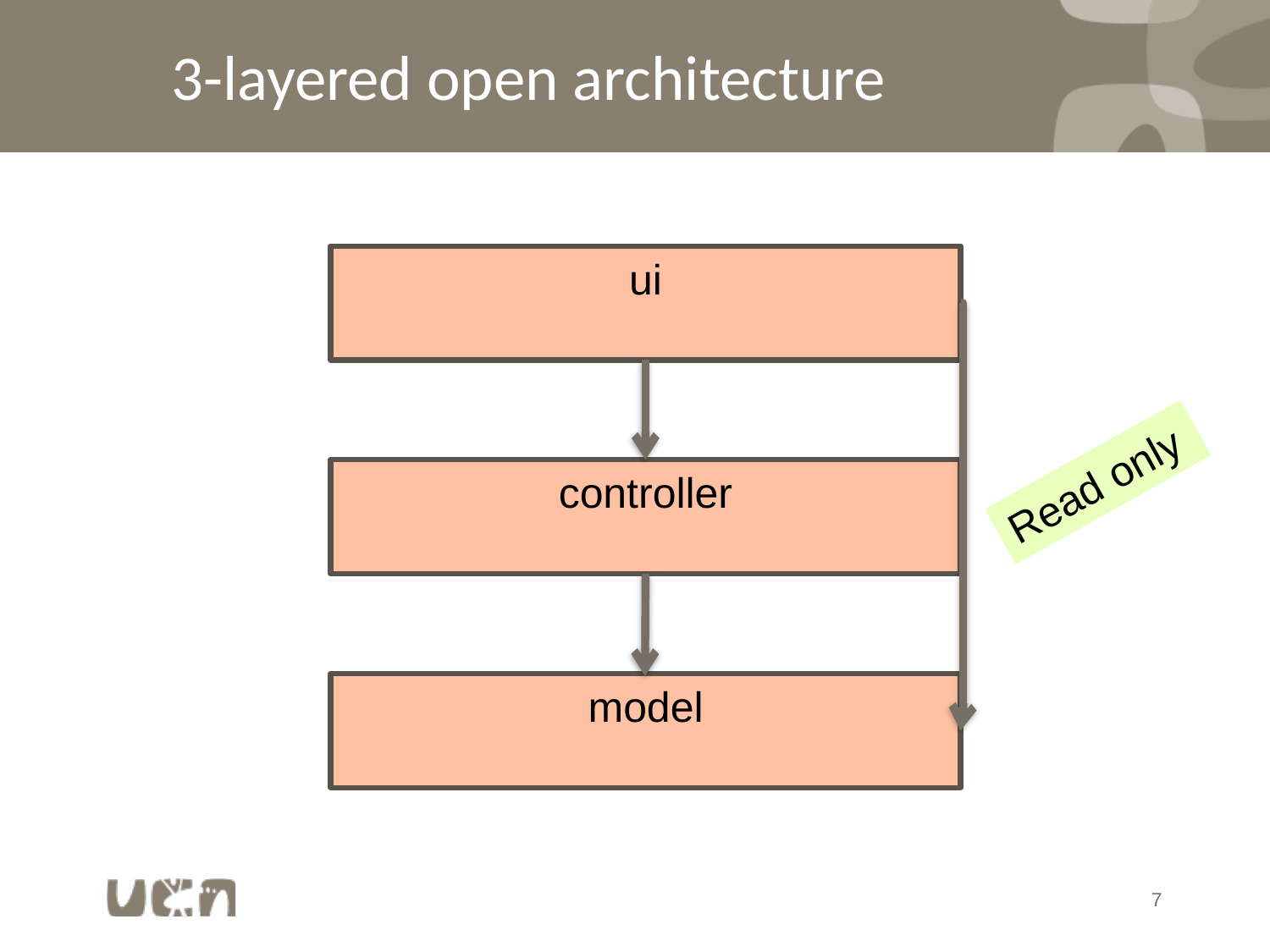

# 3-layered open architecture
ui

Read only
controller

model

7